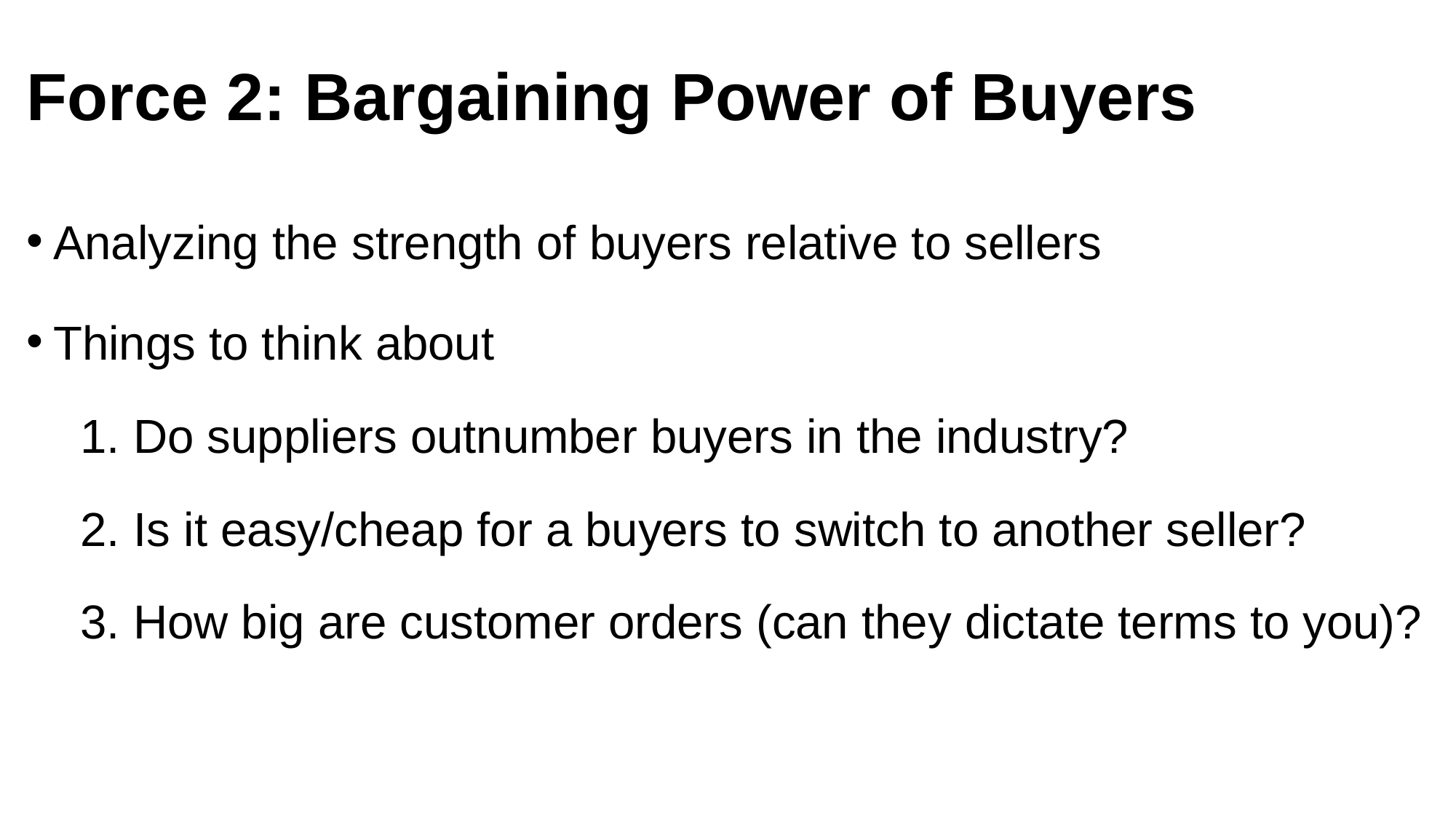

# Force 2: Bargaining Power of Buyers
Analyzing the strength of buyers relative to sellers
Things to think about
Do suppliers outnumber buyers in the industry?
Is it easy/cheap for a buyers to switch to another seller?
How big are customer orders (can they dictate terms to you)?